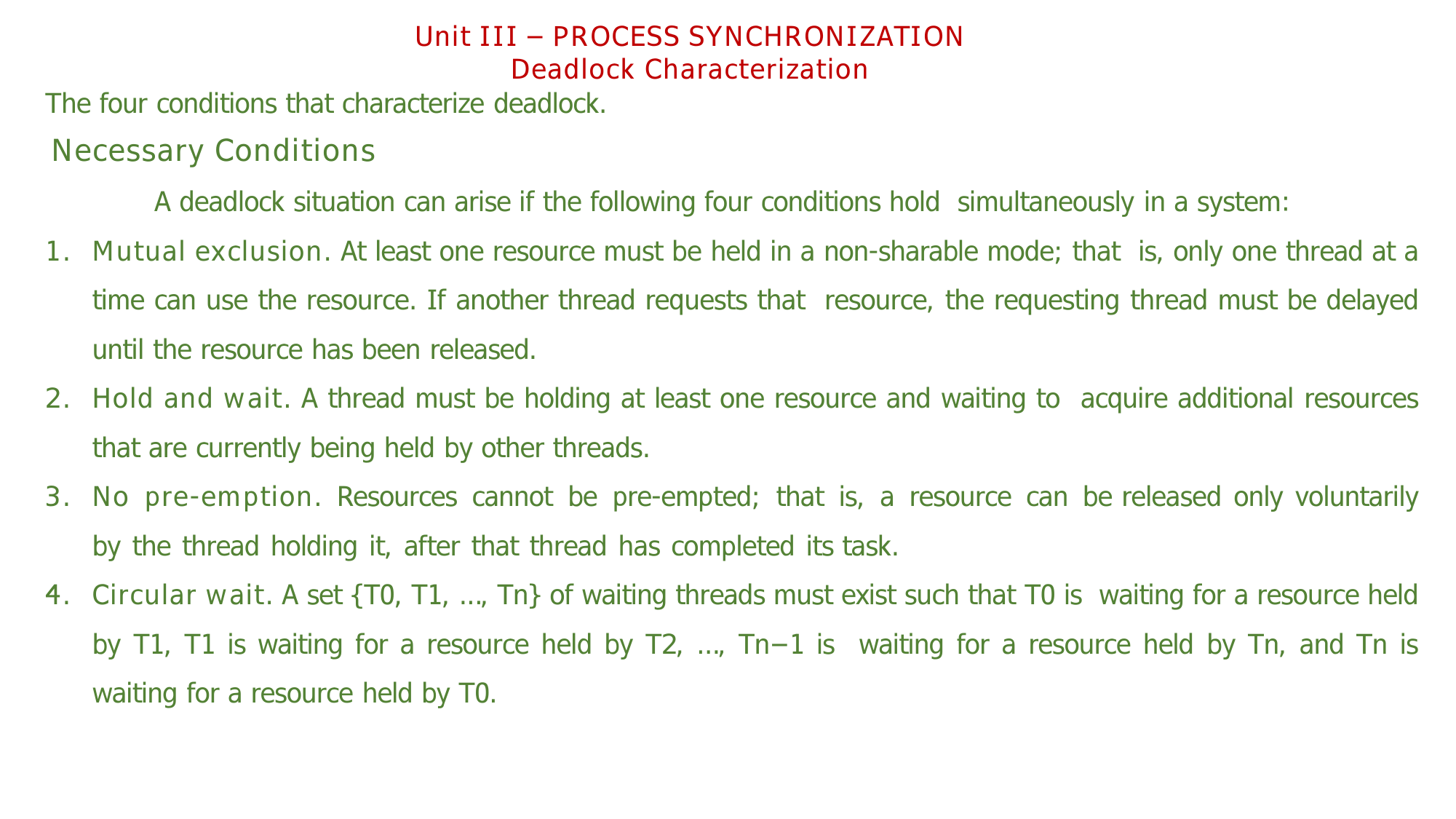

Unit III – PROCESS SYNCHRONIZATION
Deadlock Characterization
The four conditions that characterize deadlock.
Necessary Conditions
A deadlock situation can arise if the following four conditions hold  simultaneously in a system:
Mutual exclusion. At least one resource must be held in a non-sharable mode; that  is, only one thread at a time can use the resource. If another thread requests that  resource, the requesting thread must be delayed until the resource has been released.
Hold and wait. A thread must be holding at least one resource and waiting to  acquire additional resources that are currently being held by other threads.
No pre-emption. Resources cannot be pre-empted; that is, a resource can be released only voluntarily by the thread holding it, after that thread has completed its task.
Circular wait. A set {T0, T1, ..., Tn} of waiting threads must exist such that T0 is  waiting for a resource held by T1, T1 is waiting for a resource held by T2, ..., Tn−1 is  waiting for a resource held by Tn, and Tn is waiting for a resource held by T0.